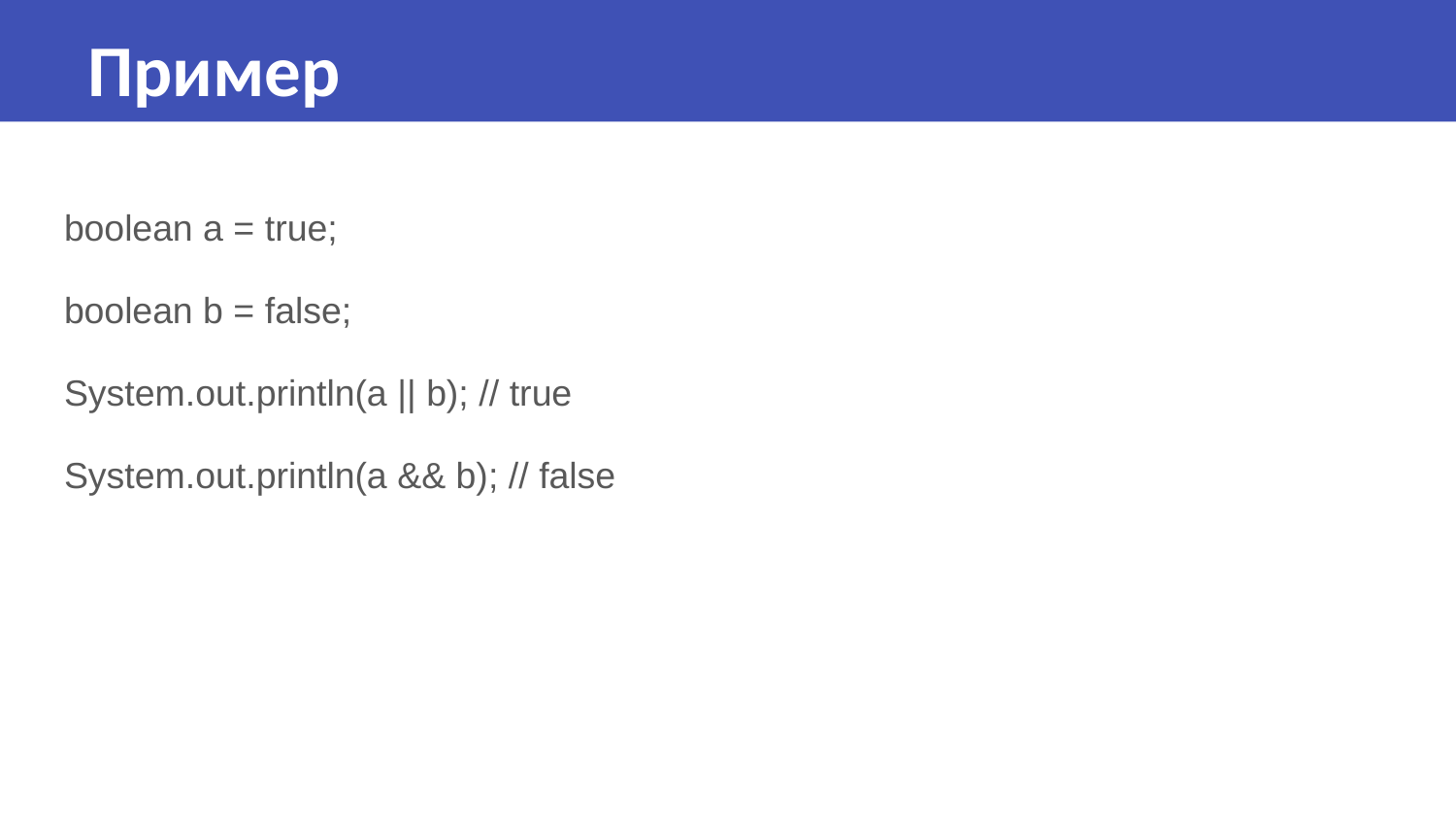

Пример
boolean a = true;
boolean b = false;
System.out.println(a || b); // true
System.out.println(a && b); // false